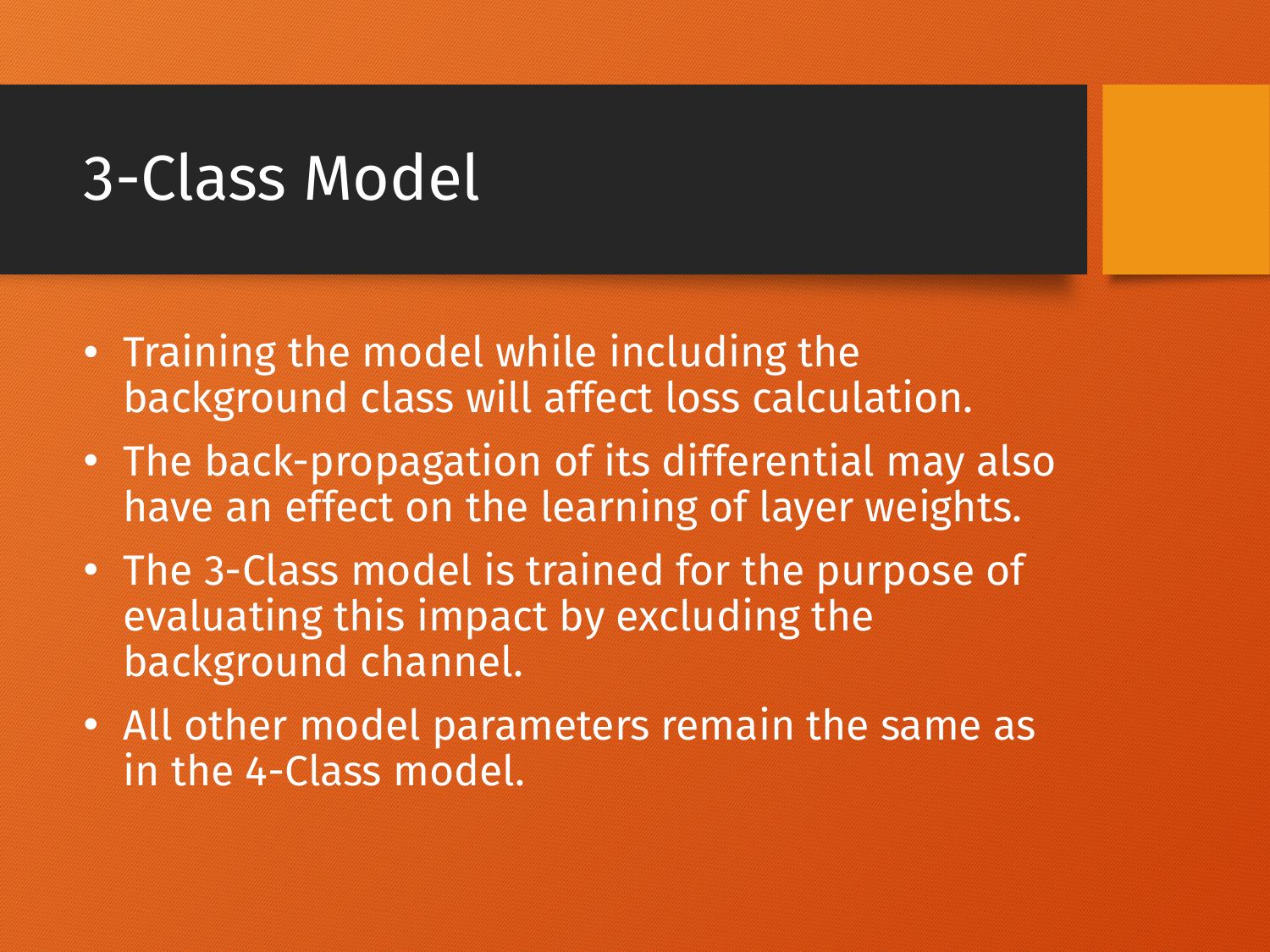

# 3-Class Model
Training the model while including the background class will affect loss calculation.
The back-propagation of its differential may also have an effect on the learning of layer weights.
The 3-Class model is trained for the purpose of evaluating this impact by excluding the background channel.
All other model parameters remain the same as in the 4-Class model.